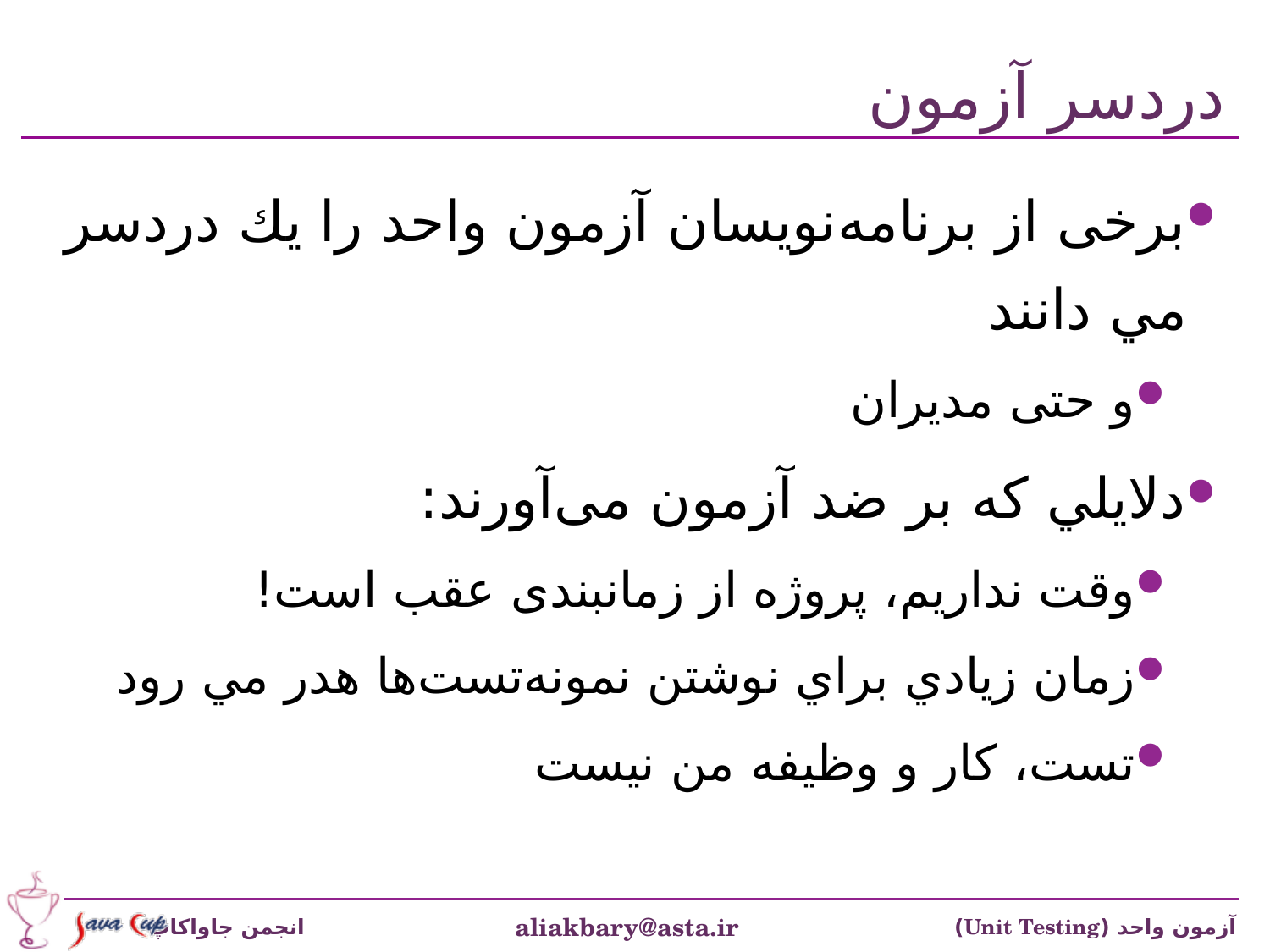

# دردسر آزمون
برخی از برنامه‌نويسان آزمون واحد را يك دردسر مي دانند
و حتی مديران
دلايلي كه بر ضد آزمون می‌آورند:
وقت نداريم، پروژه از زمانبندی عقب است!
زمان زيادي براي نوشتن نمونه‌تست‌ها هدر مي رود
تست، كار و وظيفه من نيست